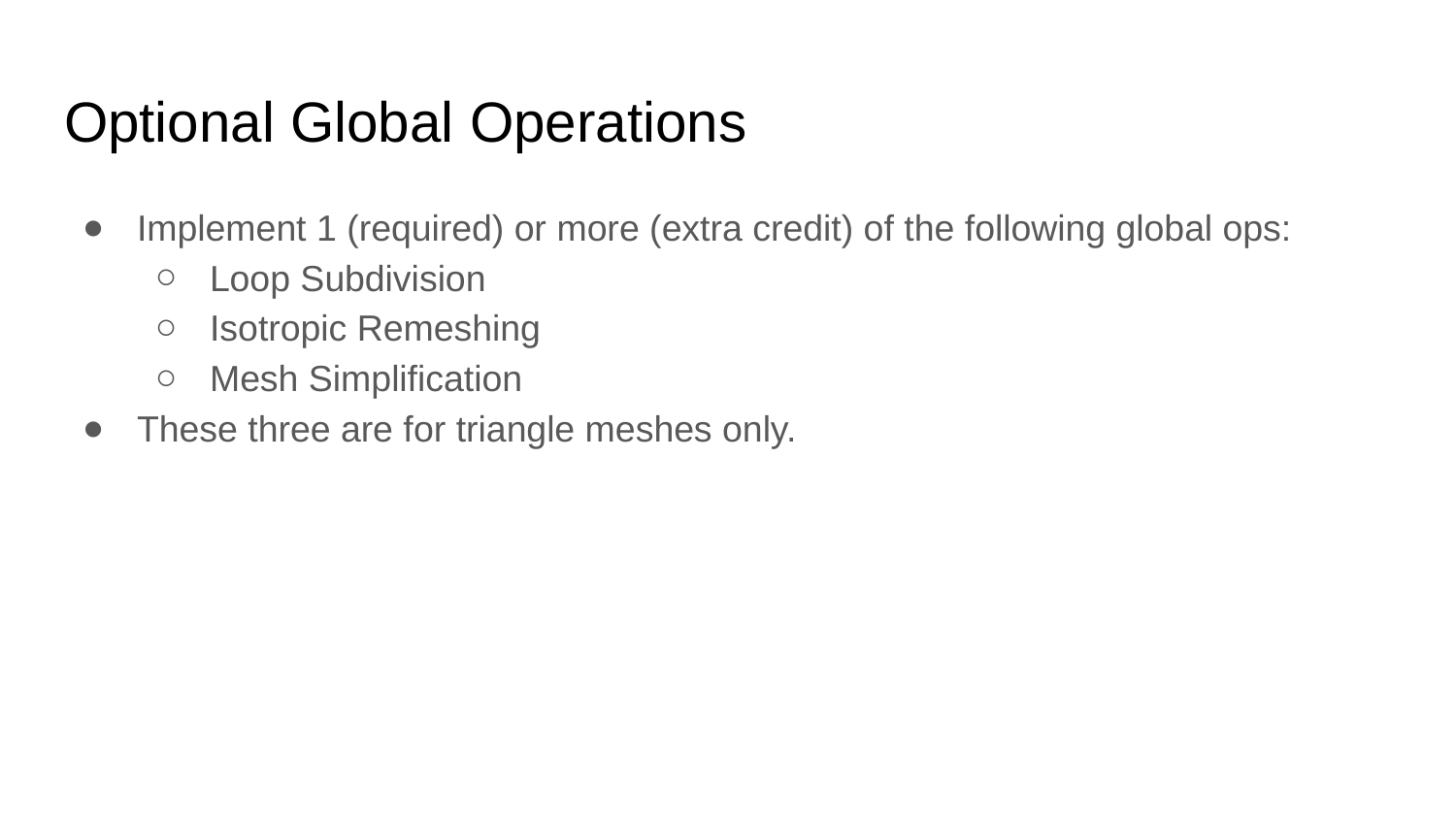

# Optional Global Operations
Implement 1 (required) or more (extra credit) of the following global ops:
Loop Subdivision
Isotropic Remeshing
Mesh Simplification
These three are for triangle meshes only.